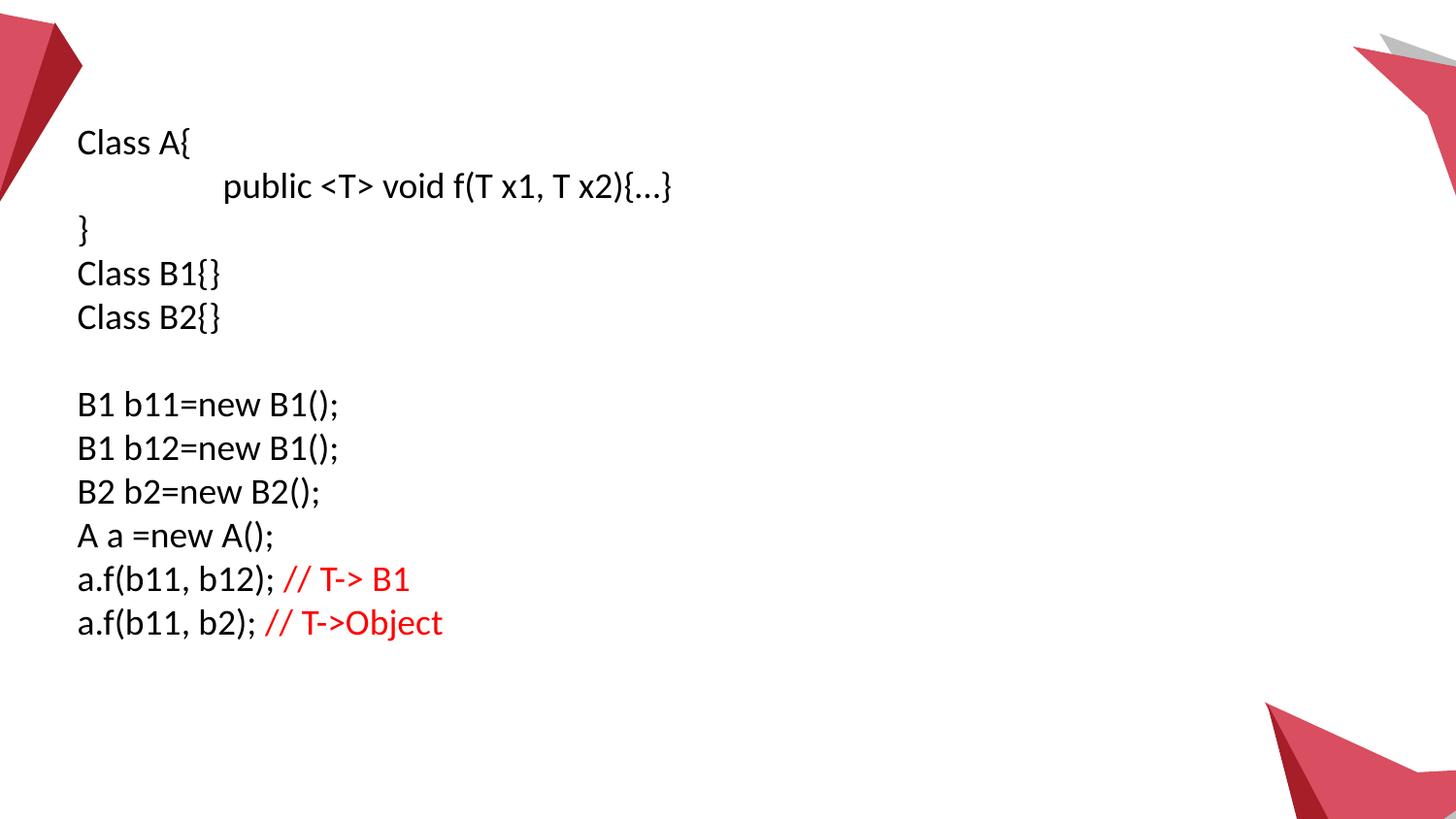

Class A{
	public <T> void f(T x1, T x2){…}
}
Class B1{}
Class B2{}

B1 b11=new B1();
B1 b12=new B1();
B2 b2=new B2();
A a =new A();
a.f(b11, b12); // T-> B1
a.f(b11, b2); // T->Object